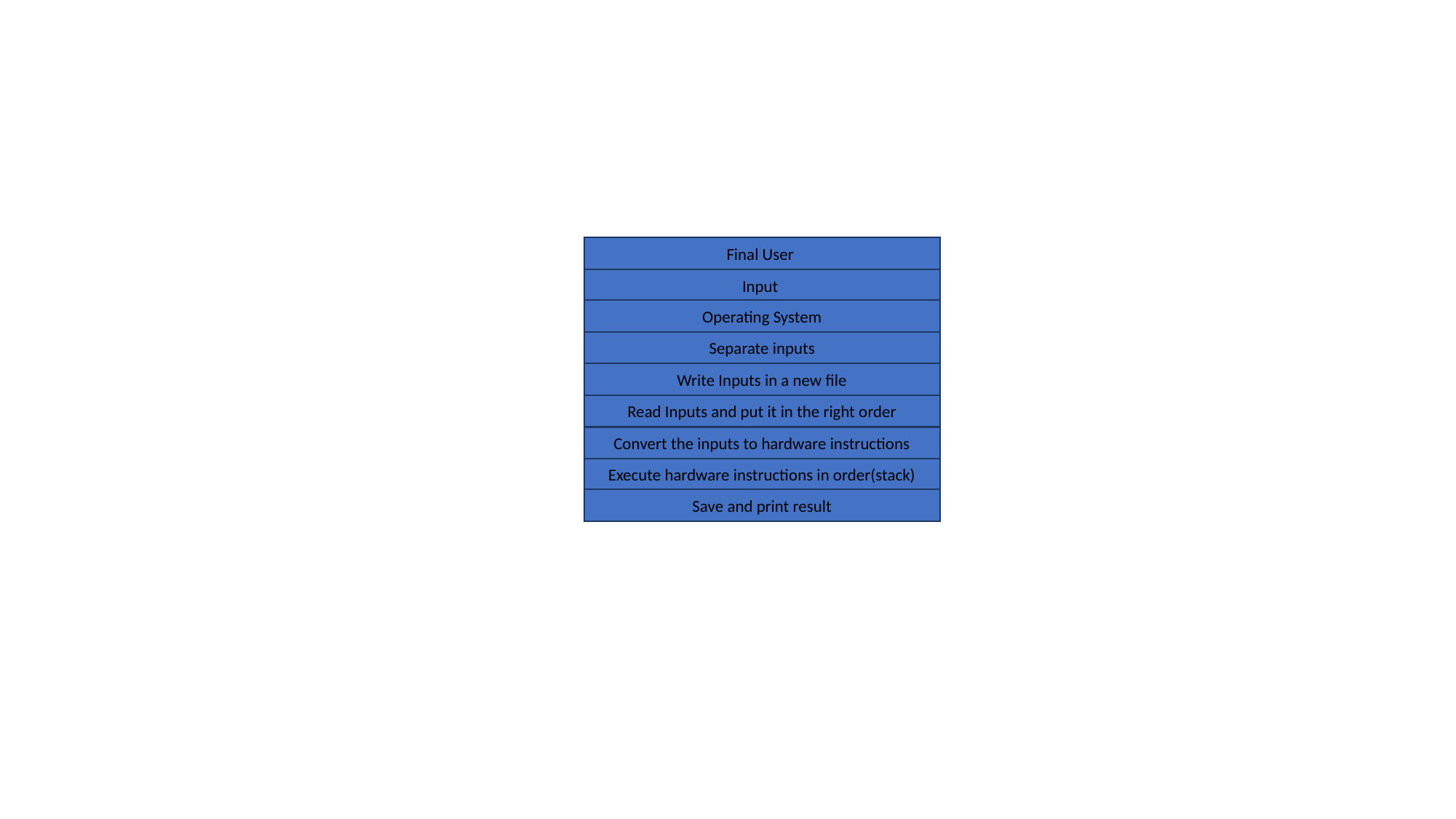

Final User
Input
Operating System
Separate inputs
Write Inputs in a new file
Read Inputs and put it in the right order
Convert the inputs to hardware instructions
Execute hardware instructions in order(stack)
Save and print result